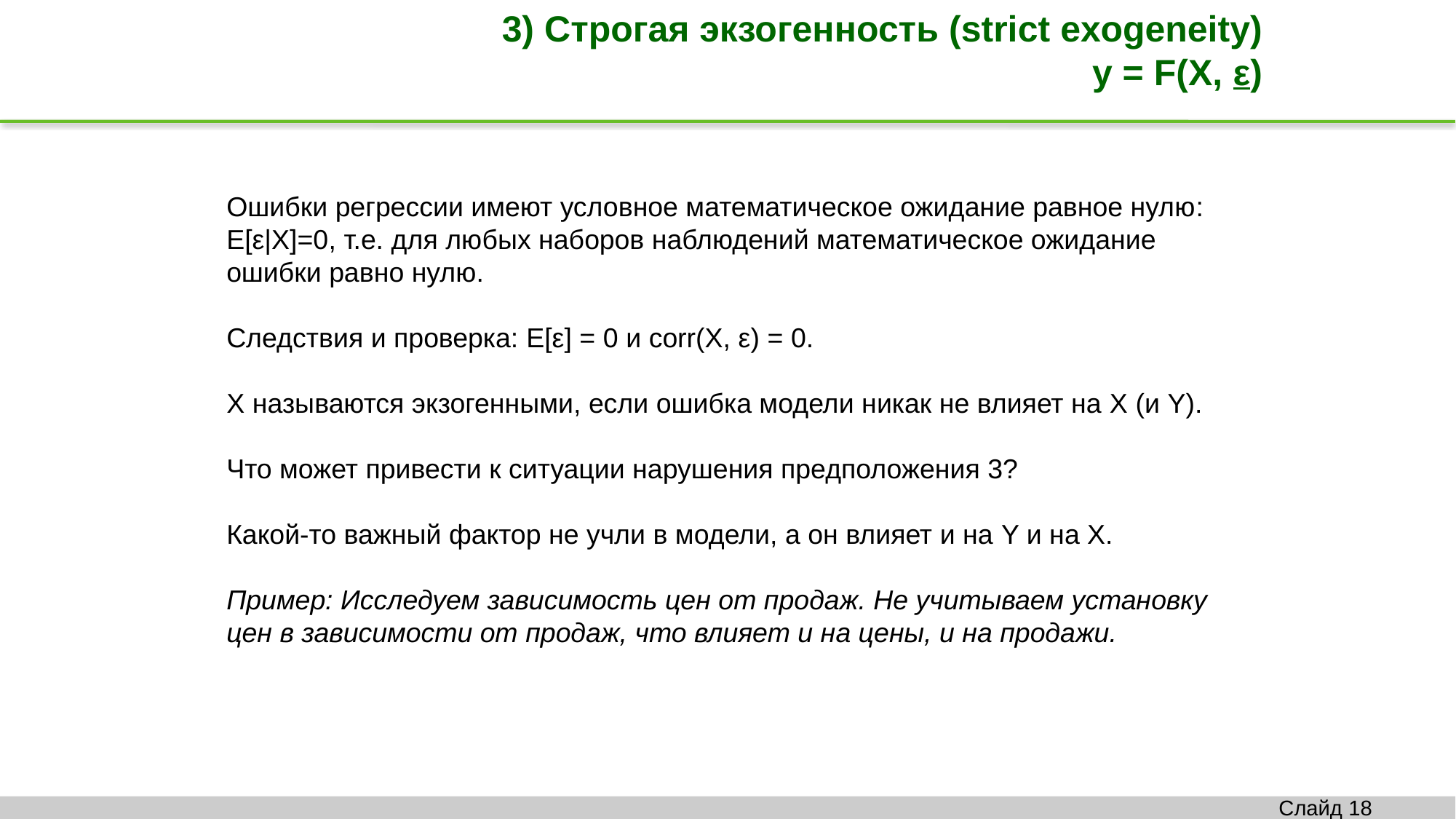

3) Cтрогая экзогенность (strict exogeneity)
y = F(X, ε)
Ошибки регрессии имеют условное математическое ожидание равное нулю: E[ε|X]=0, т.е. для любых наборов наблюдений математическое ожидание ошибки равно нулю.

Следствия и проверка: E[ε] = 0 и corr(X, ε) = 0.

X называются экзогенными, если ошибка модели никак не влияет на X (и Y).

Что может привести к ситуации нарушения предположения 3?

Какой-то важный фактор не учли в модели, а он влияет и на Y и на Х.

Пример: Исследуем зависимость цен от продаж. Не учитываем установку цен в зависимости от продаж, что влияет и на цены, и на продажи.